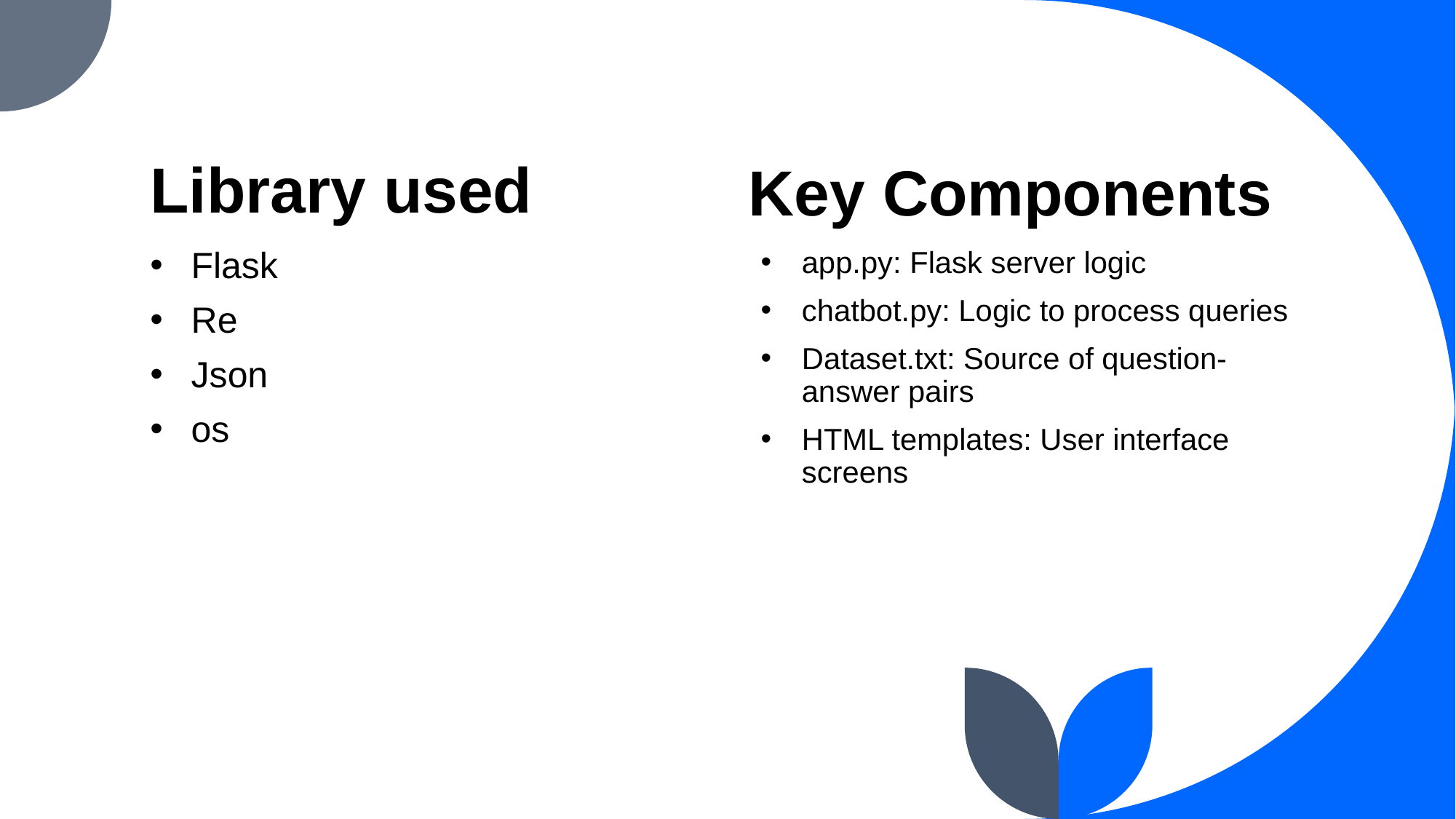

Key Components
# Library used
Flask
Re
Json
os
app.py: Flask server logic
chatbot.py: Logic to process queries
Dataset.txt: Source of question-answer pairs
HTML templates: User interface screens